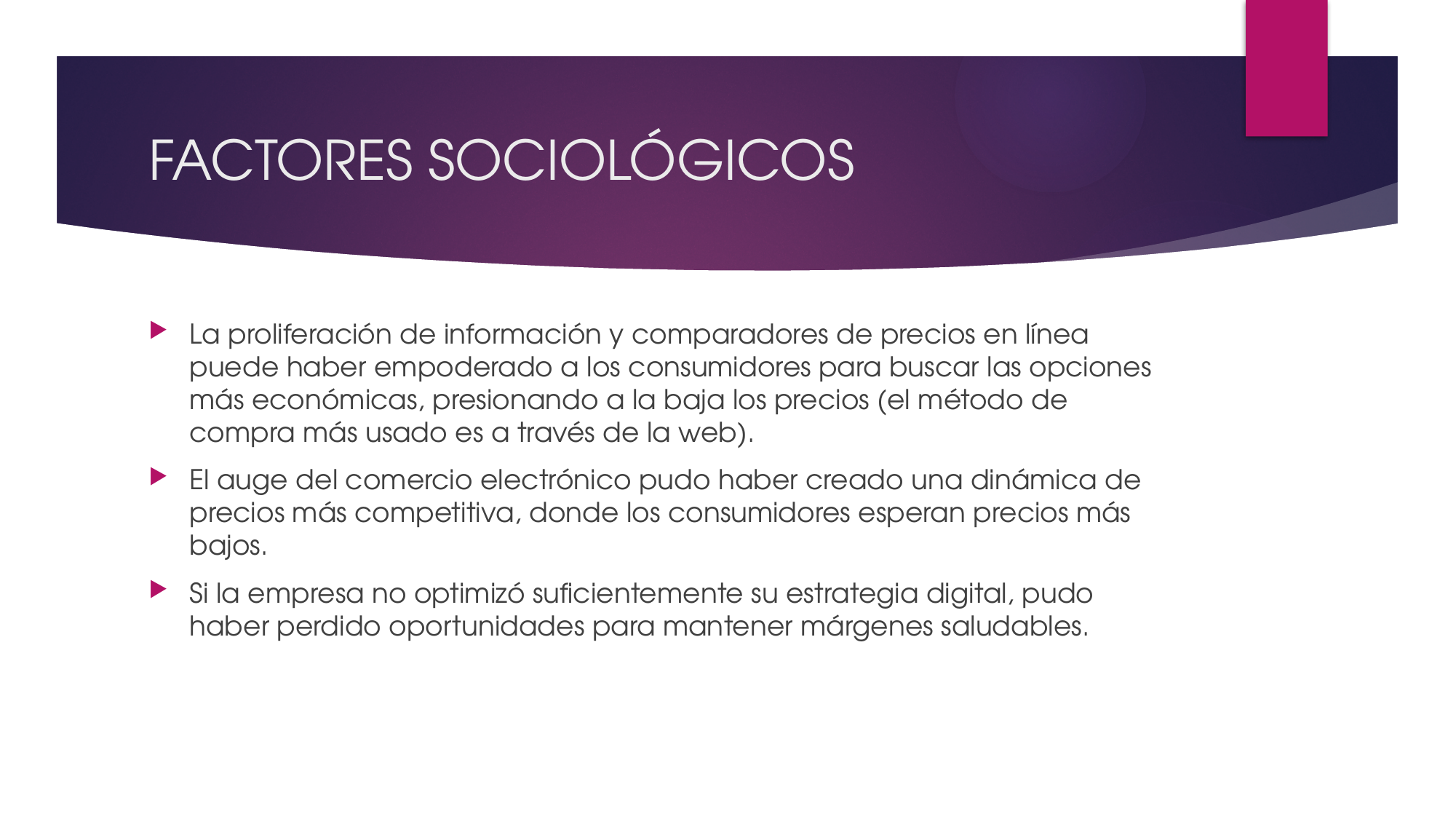

# FACTORES SOCIOLÓGICOS
La proliferación de información y comparadores de precios en línea puede haber empoderado a los consumidores para buscar las opciones más económicas, presionando a la baja los precios (el método de compra más usado es a través de la web).
El auge del comercio electrónico pudo haber creado una dinámica de precios más competitiva, donde los consumidores esperan precios más bajos.
Si la empresa no optimizó suficientemente su estrategia digital, pudo haber perdido oportunidades para mantener márgenes saludables.